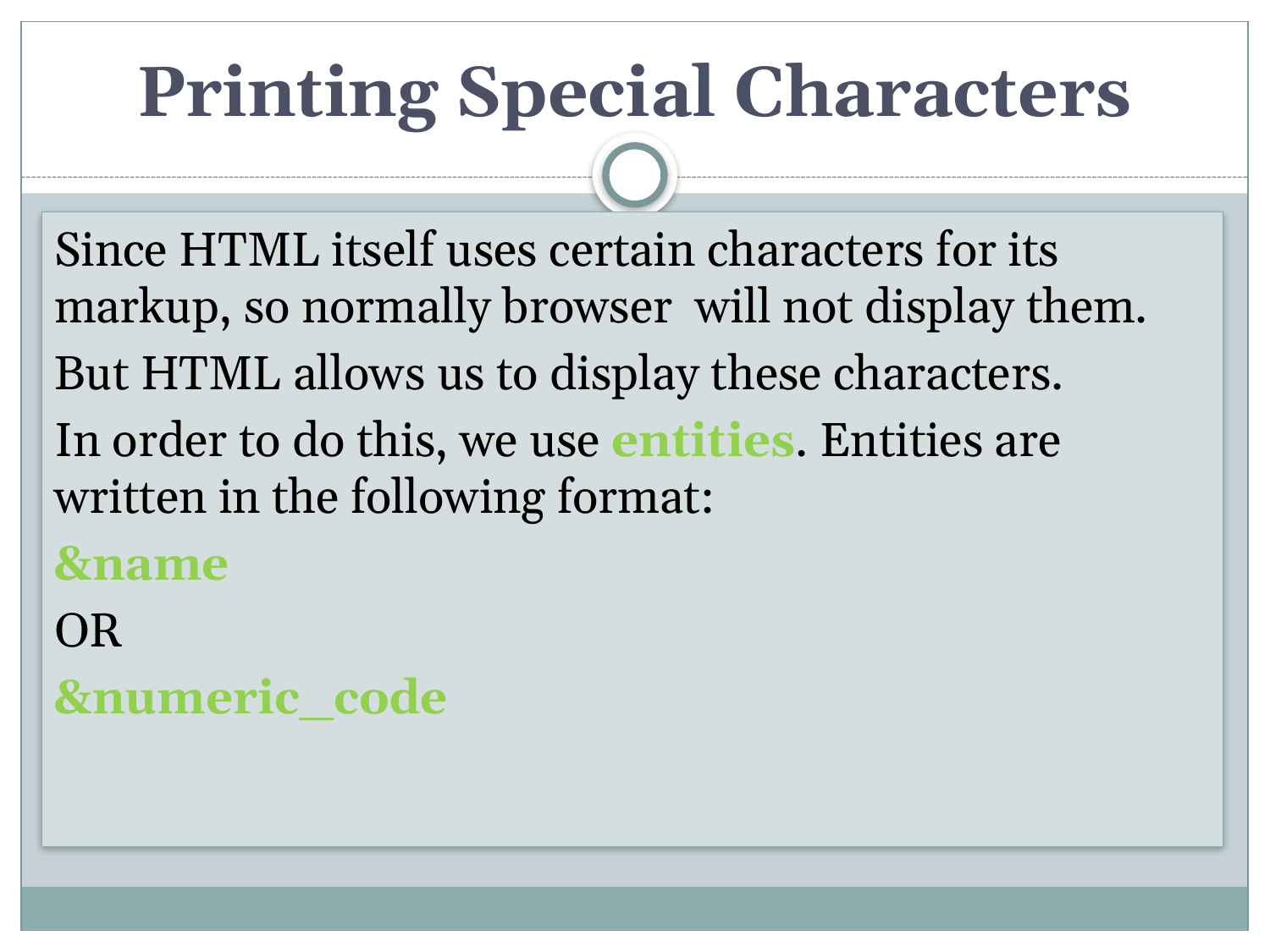

# Printing Special Characters
Since HTML itself uses certain characters for its markup, so normally browser  will not display them.
But HTML allows us to display these characters.
In order to do this, we use entities. Entities are written in the following format:
&name
OR
&numeric_code